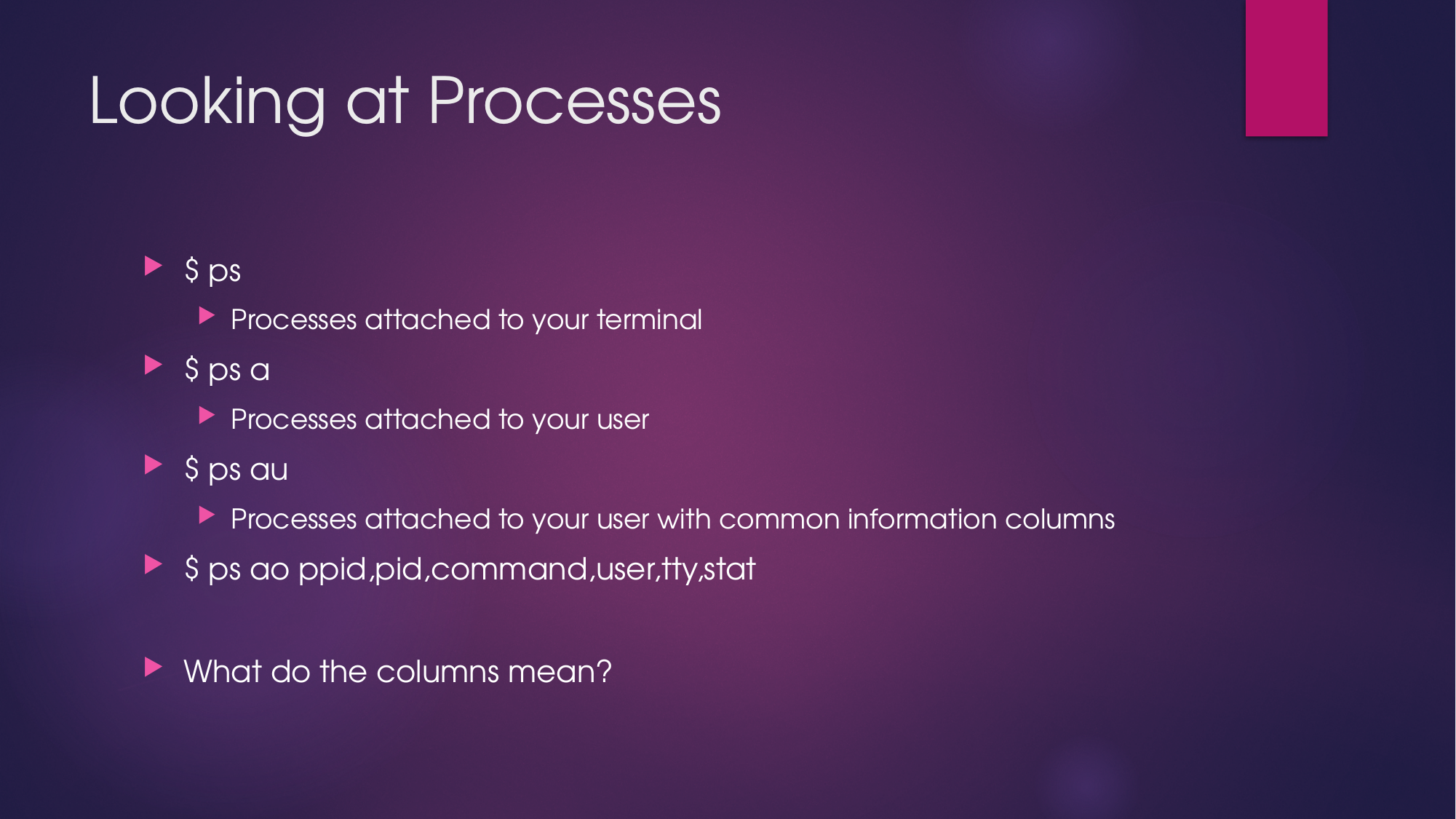

# Looking at Processes
$ ps
Processes attached to your terminal
$ ps a
Processes attached to your user
$ ps au
Processes attached to your user with common information columns
$ ps ao ppid,pid,command,user,tty,stat

What do the columns mean?